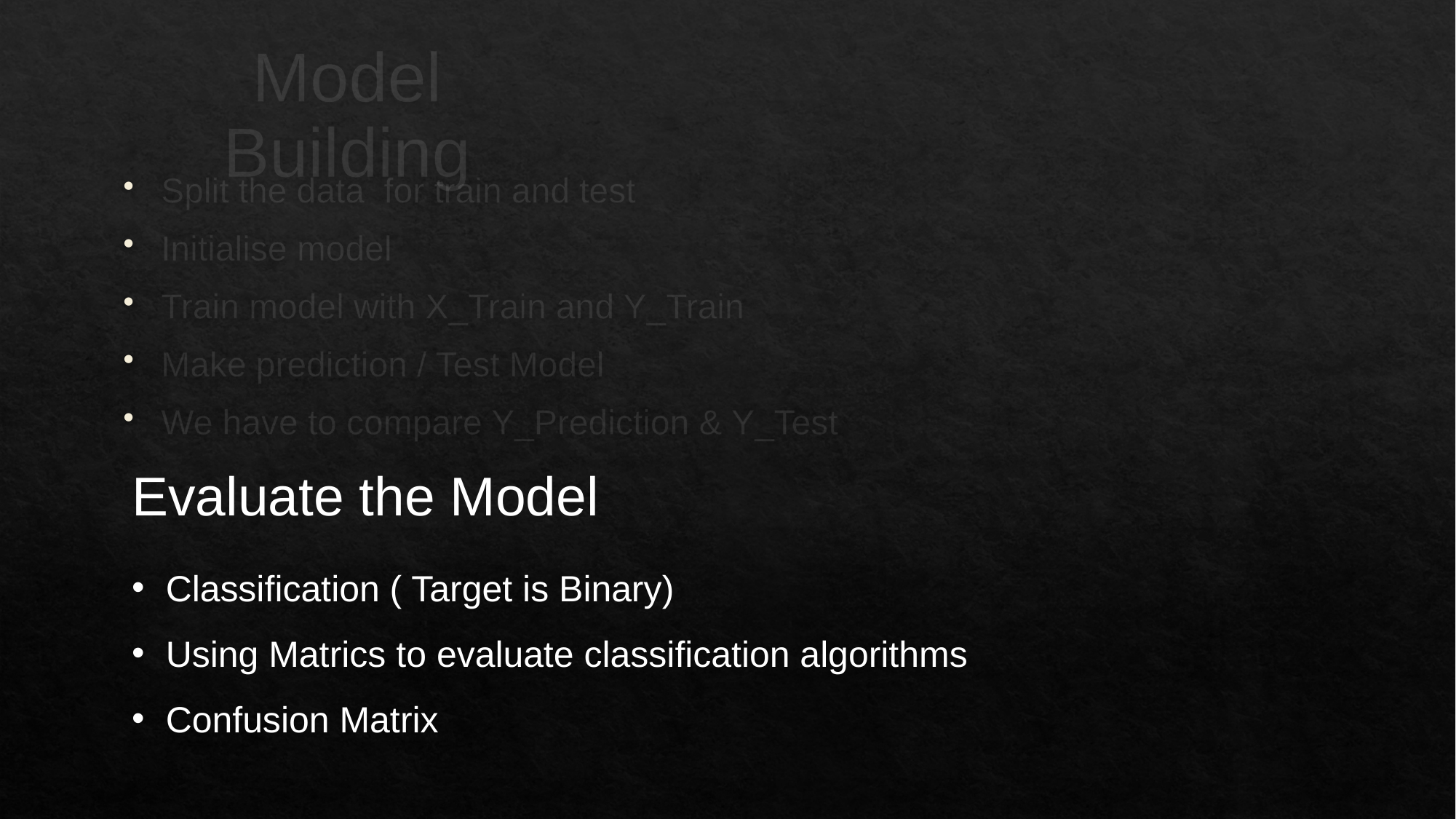

# Model Building
Split the data  for train and test
Initialise model
Train model with X_Train and Y_Train
Make prediction / Test Model
We have to compare Y_Prediction & Y_Test

Evaluate the Model
Classification ( Target is Binary)
Using Matrics to evaluate classification algorithms
Confusion Matrix